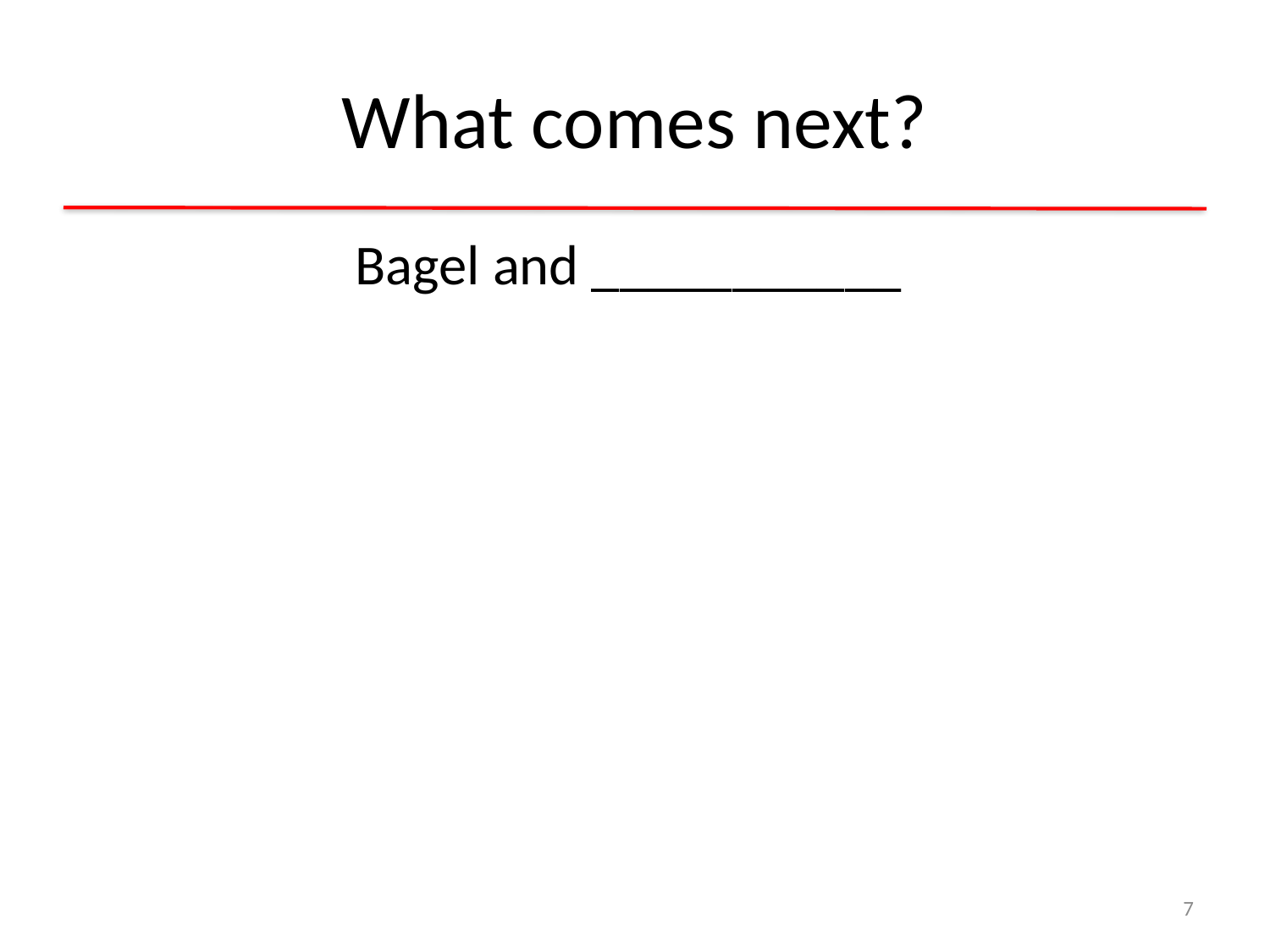

# What comes next?
Bagel and ___________
7